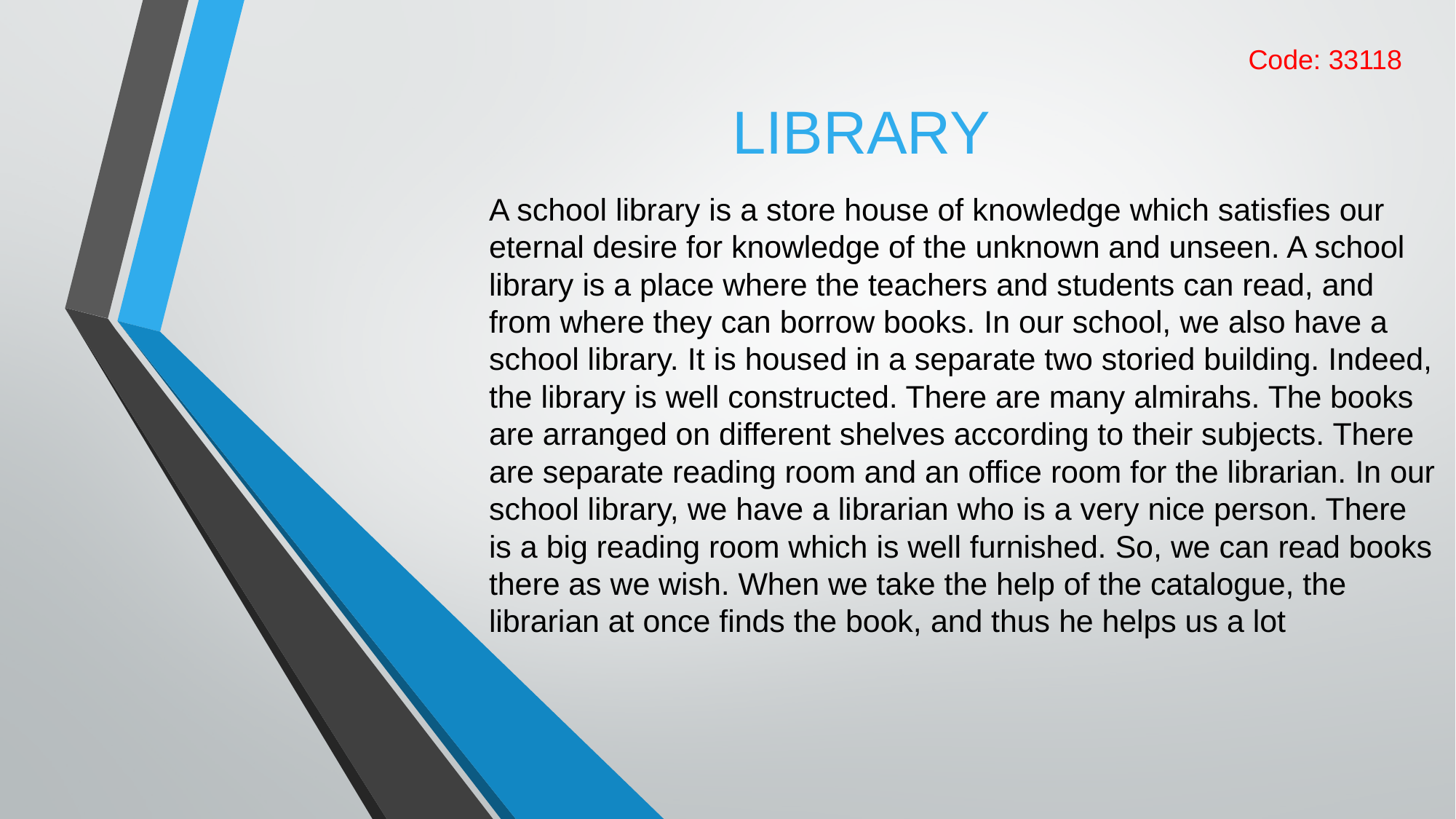

Code: 33118
# LIBRARY
A school library is a store house of knowledge which satisfies our eternal desire for knowledge of the unknown and unseen. A school library is a place where the teachers and students can read, and from where they can borrow books. In our school, we also have a school library. It is housed in a separate two storied building. Indeed, the library is well constructed. There are many almirahs. The books are arranged on different shelves according to their subjects. There are separate reading room and an office room for the librarian. In our school library, we have a librarian who is a very nice person. There is a big reading room which is well furnished. So, we can read books there as we wish. When we take the help of the catalogue, the librarian at once finds the book, and thus he helps us a lot